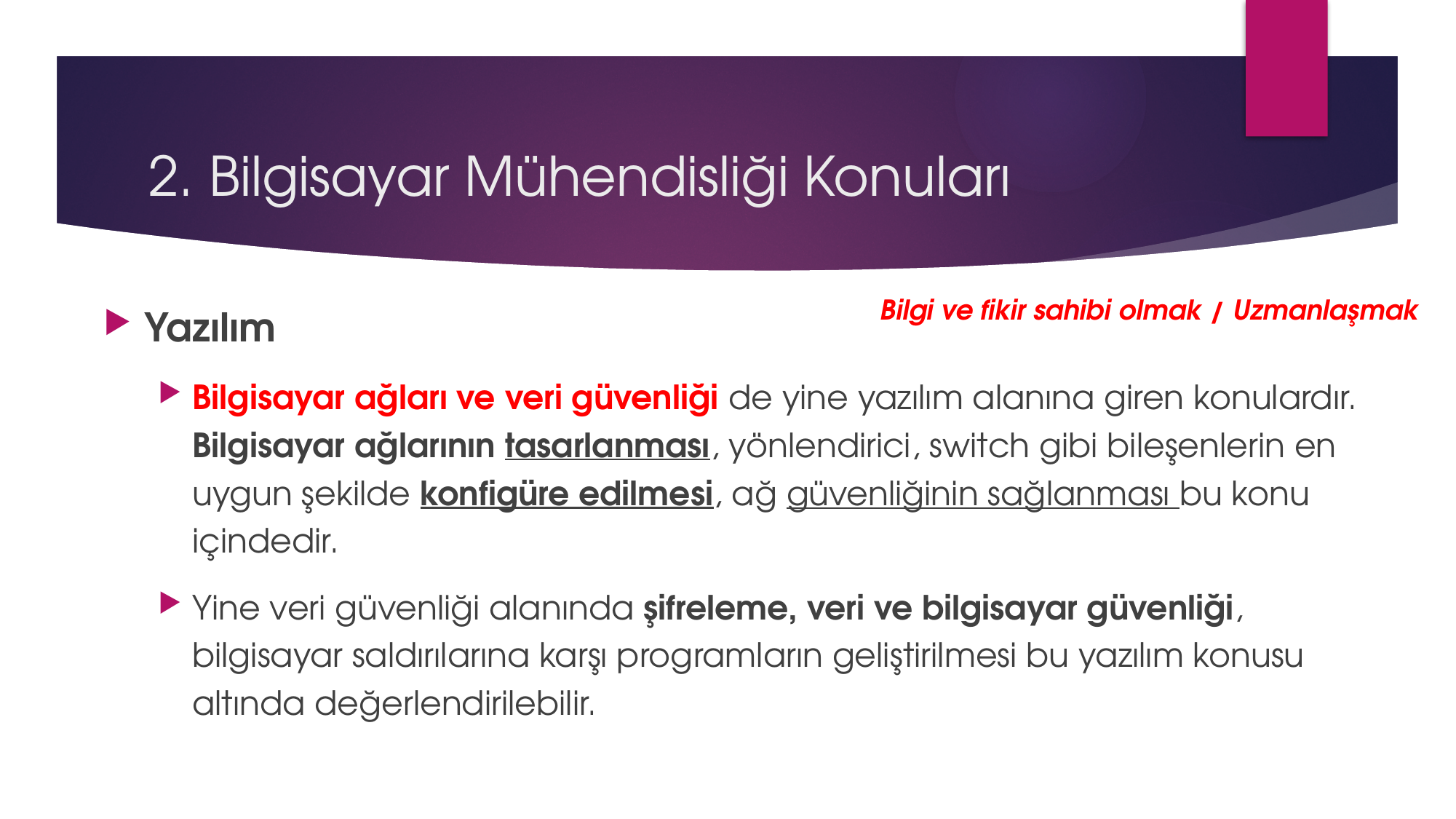

# 2. Bilgisayar Mühendisliği Konuları
Bilgi ve fikir sahibi olmak / Uzmanlaşmak
Yazılım
Bilgisayar ağları ve veri güvenliği de yine yazılım alanına giren konulardır. Bilgisayar ağlarının tasarlanması, yönlendirici, switch gibi bileşenlerin en uygun şekilde konfigüre edilmesi, ağ güvenliğinin sağlanması bu konu içindedir.
Yine veri güvenliği alanında şifreleme, veri ve bilgisayar güvenliği, bilgisayar saldırılarına karşı programların geliştirilmesi bu yazılım konusu altında değerlendirilebilir.